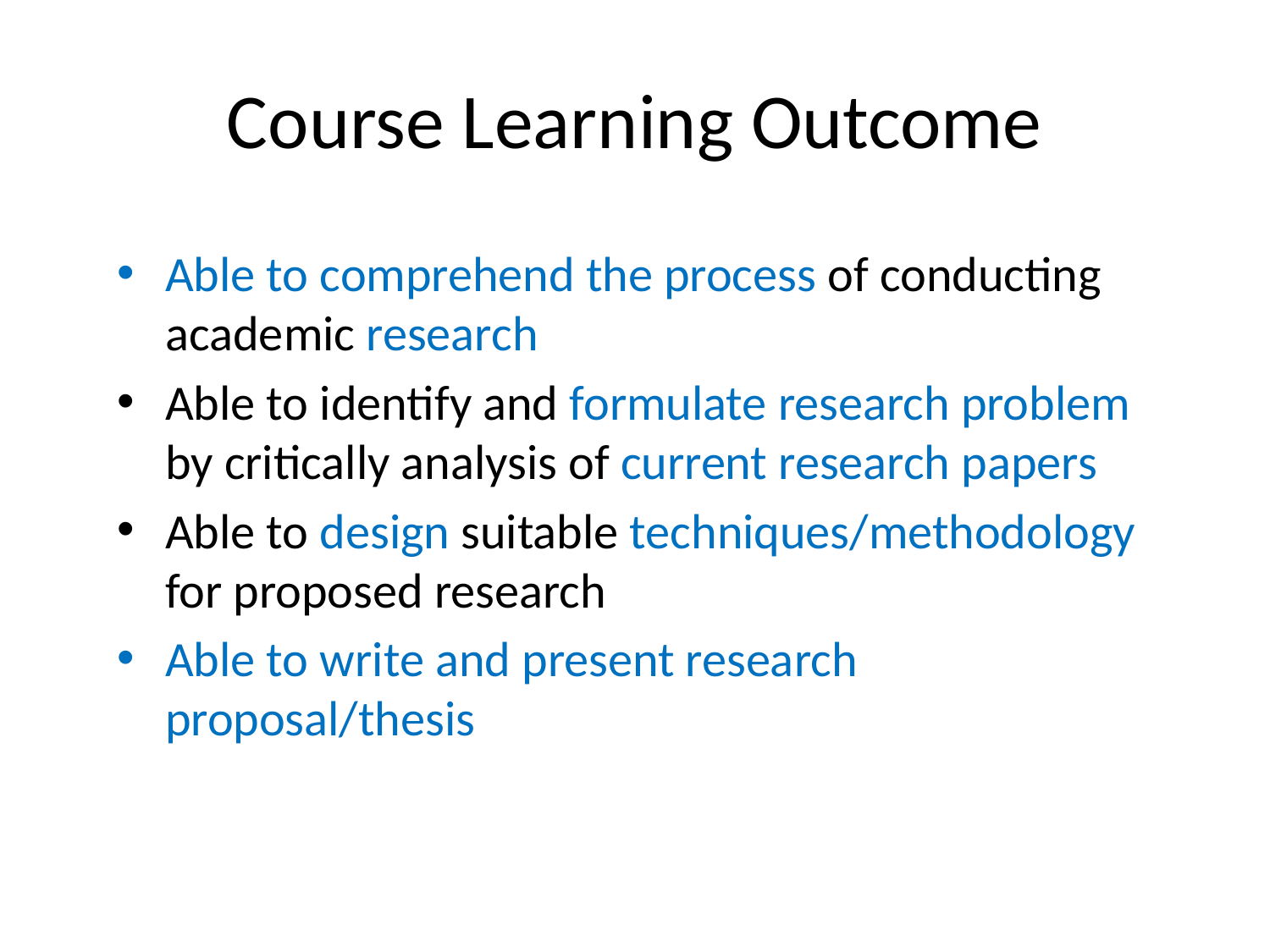

# Course Learning Outcome
Able to comprehend the process of conducting academic research
Able to identify and formulate research problem by critically analysis of current research papers
Able to design suitable techniques/methodology for proposed research
Able to write and present research proposal/thesis

2